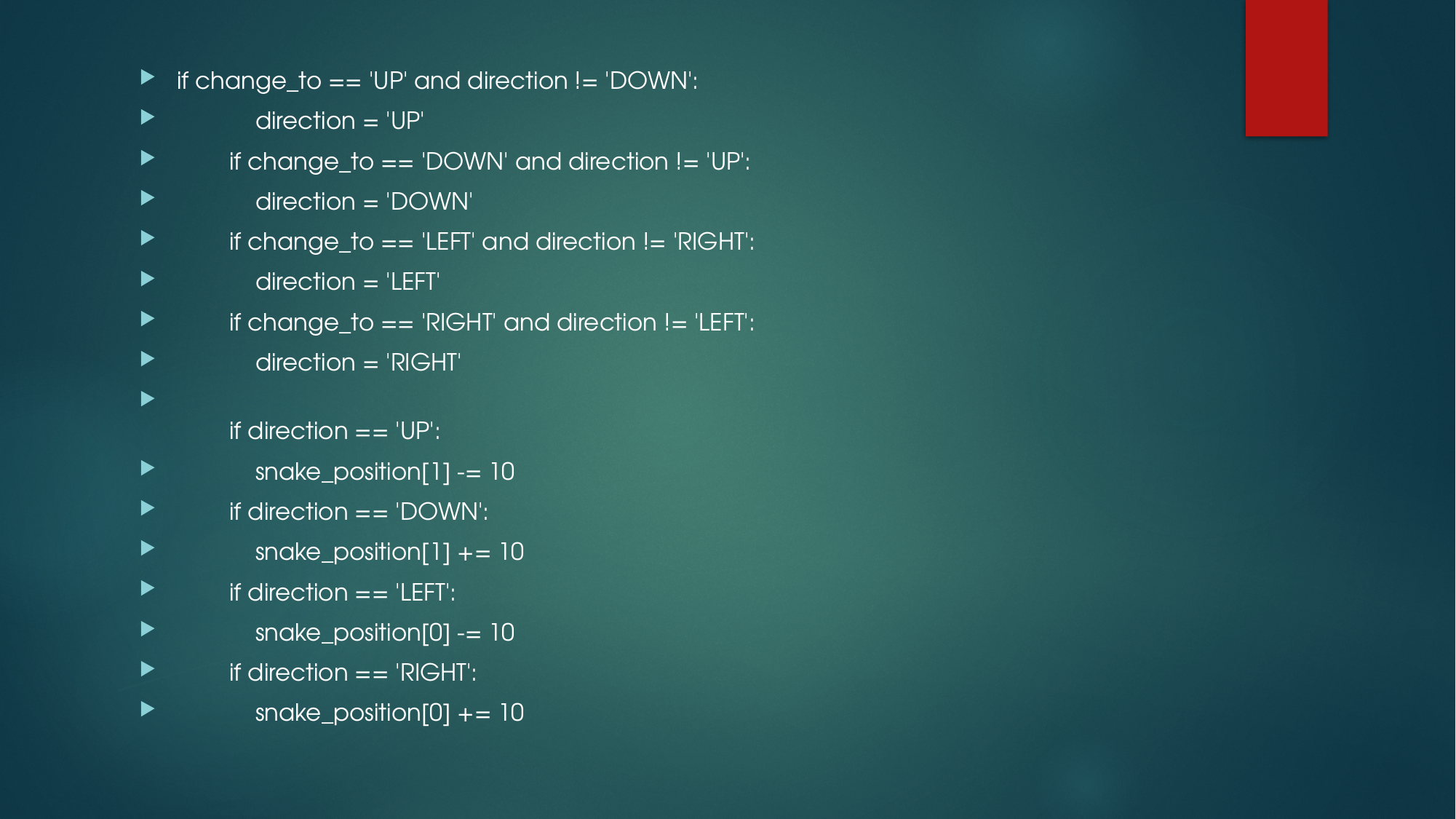

if change_to == 'UP' and direction != 'DOWN':
            direction = 'UP'
        if change_to == 'DOWN' and direction != 'UP':
            direction = 'DOWN'
        if change_to == 'LEFT' and direction != 'RIGHT':
            direction = 'LEFT'
        if change_to == 'RIGHT' and direction != 'LEFT':
            direction = 'RIGHT'
        if direction == 'UP':
            snake_position[1] -= 10
        if direction == 'DOWN':
            snake_position[1] += 10
        if direction == 'LEFT':
            snake_position[0] -= 10
        if direction == 'RIGHT':
            snake_position[0] += 10